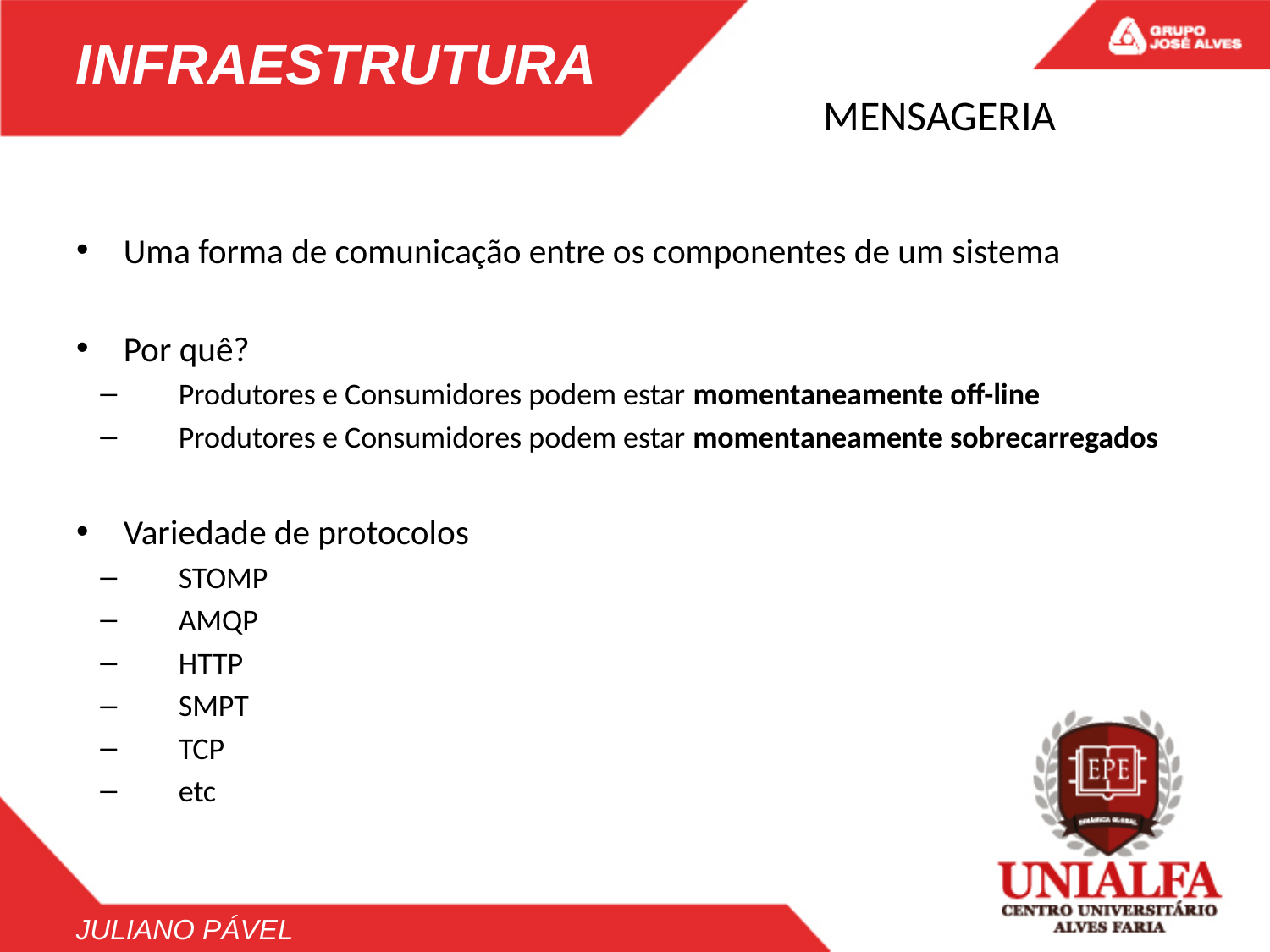

INFRAESTRUTURA
# MENSAGERIA
Uma forma de comunicação entre os componentes de um sistema

Por quê?
Produtores e Consumidores podem estar momentaneamente off-line
Produtores e Consumidores podem estar momentaneamente sobrecarregados

Variedade de protocolos
STOMP
AMQP
HTTP
SMPT
TCP
etc
JULIANO PÁVEL